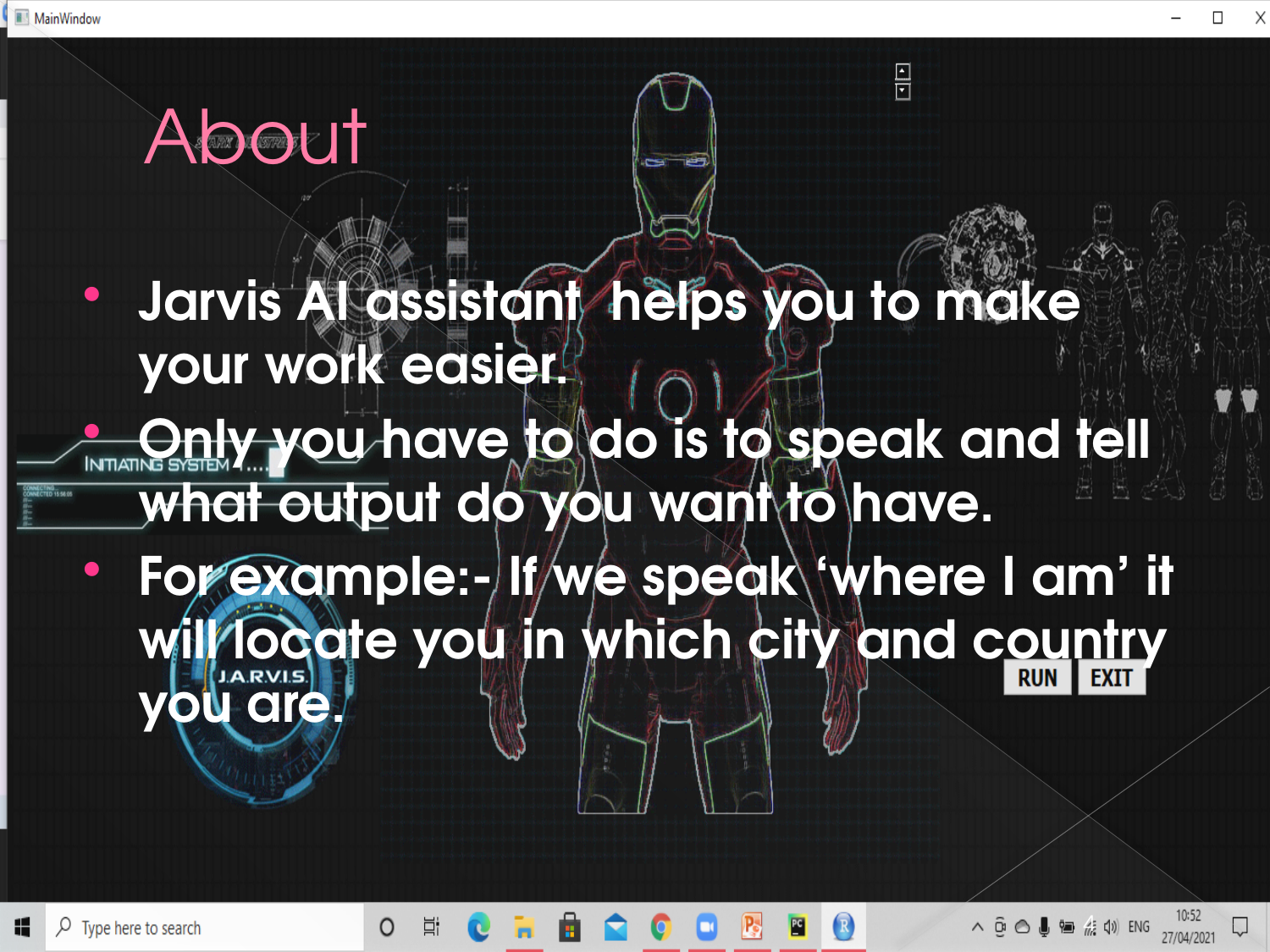

# About
Jarvis AI assistant  helps you to make your work easier.
Only you have to do is to speak and tell what output do you want to have.
For example:- If we speak ‘where I am’ it will locate you in which city and country you are.
4